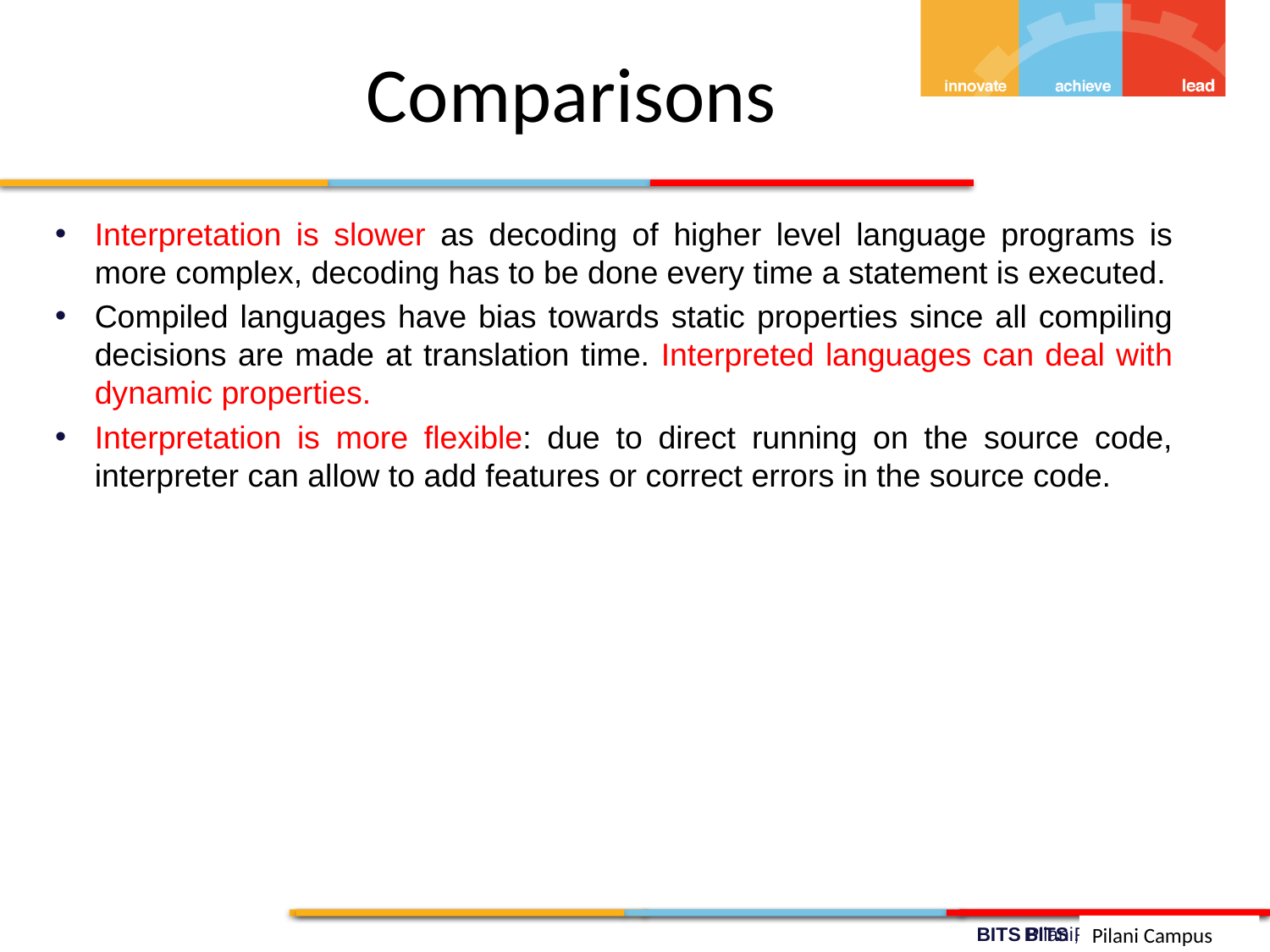

Comparisons
Interpretation is slower as decoding of higher level language programs is more complex, decoding has to be done every time a statement is executed.
Compiled languages have bias towards static properties since all compiling decisions are made at translation time. Interpreted languages can deal with dynamic properties.
Interpretation is more flexible: due to direct running on the source code, interpreter can allow to add features or correct errors in the source code.

Pilani Campus